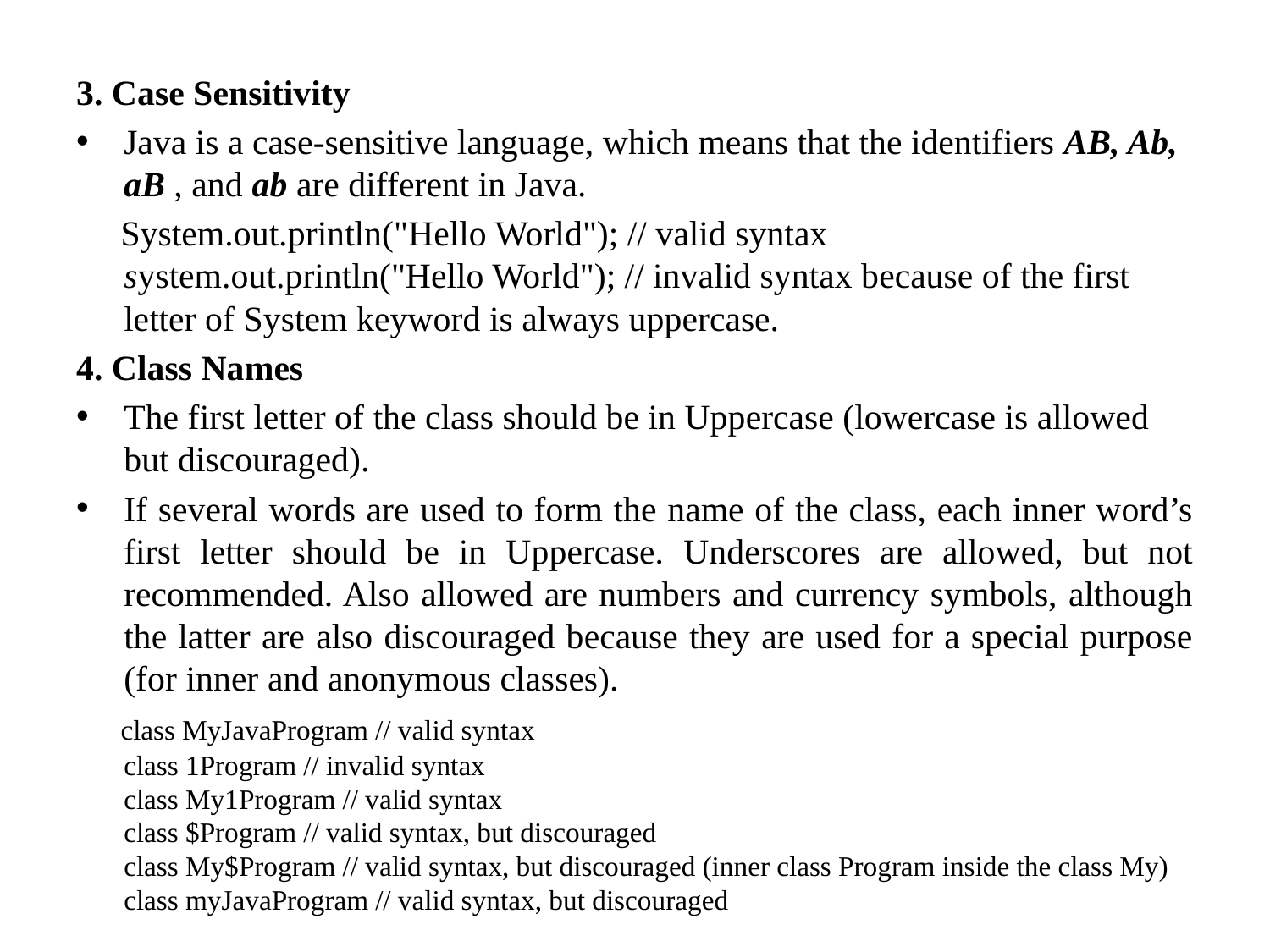

3. Case Sensitivity
Java is a case-sensitive language, which means that the identifiers AB, Ab, aB , and ab are different in Java.
     System.out.println("Hello World"); // valid syntax
system.out.println("Hello World"); // invalid syntax because of the first letter of System keyword is always uppercase.
4. Class Names
The first letter of the class should be in Uppercase (lowercase is allowed but discouraged).
If several words are used to form the name of the class, each inner word’s first letter should be in Uppercase. Underscores are allowed, but not recommended. Also allowed are numbers and currency symbols, although the latter are also discouraged because they are used for a special purpose (for inner and anonymous classes).
     class MyJavaProgram // valid syntax
class 1Program // invalid syntax
class My1Program // valid syntax
class $Program // valid syntax, but discouraged
class My$Program // valid syntax, but discouraged (inner class Program inside the class My)
class myJavaProgram // valid syntax, but discouraged